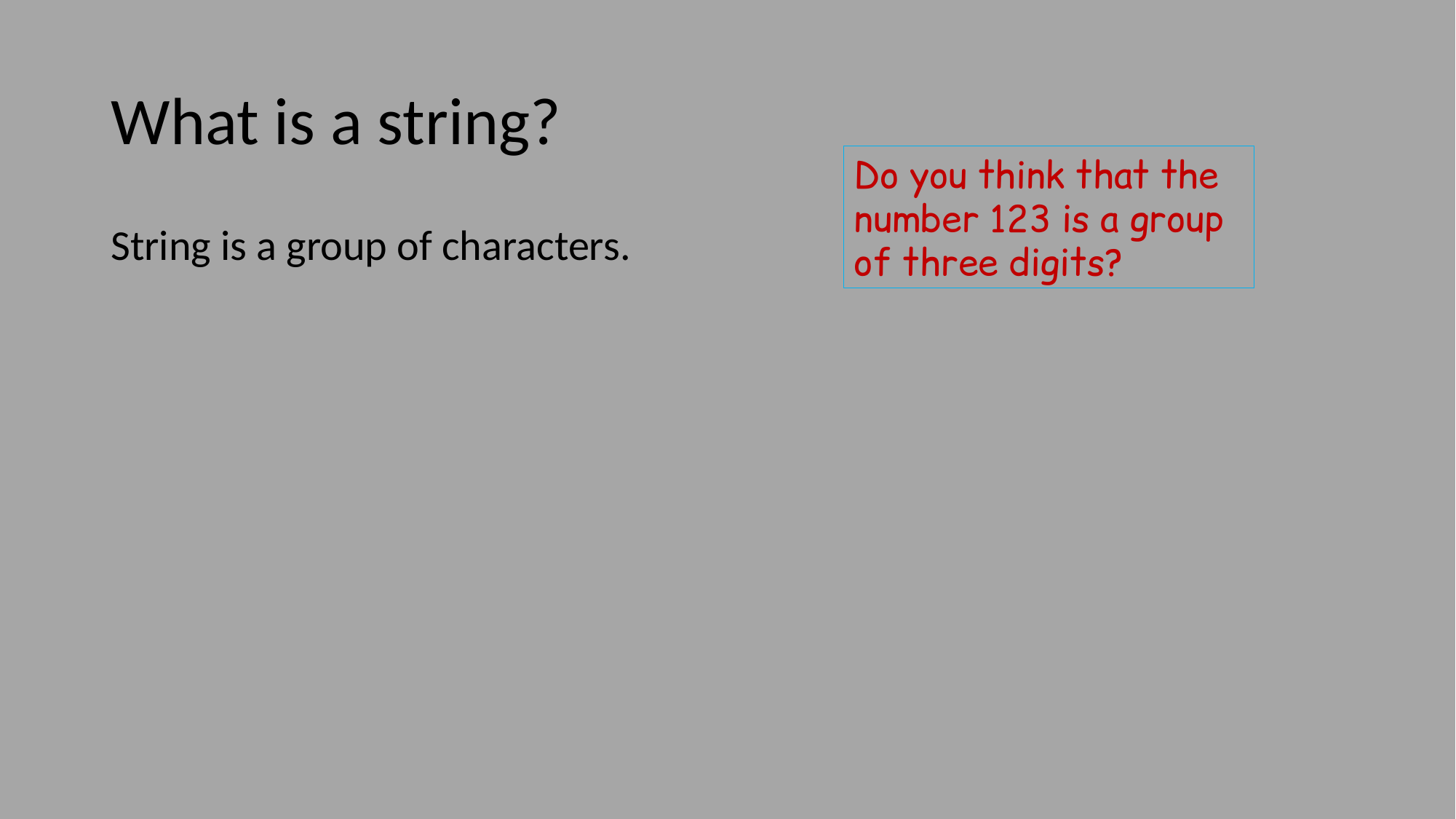

# What is a string?
Do you think that the number 123 is a group of three digits?
String is a group of characters.